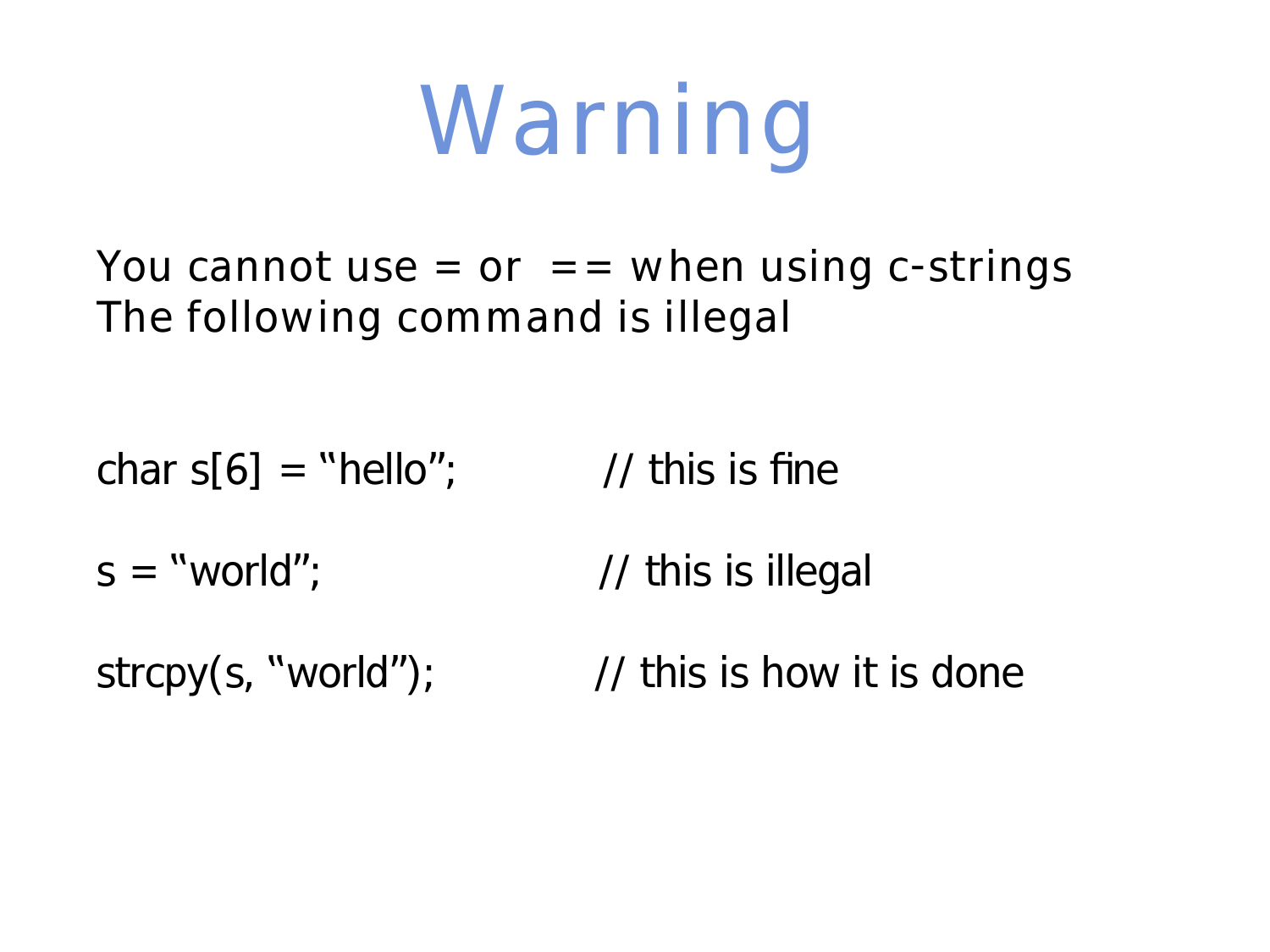

Warning
You cannot use = or  == when using c-strings
The following command is illegal

char s[6] = “hello”;           // this is fine

s = “world”;                     // this is illegal

strcpy(s, “world”);            // this is how it is done